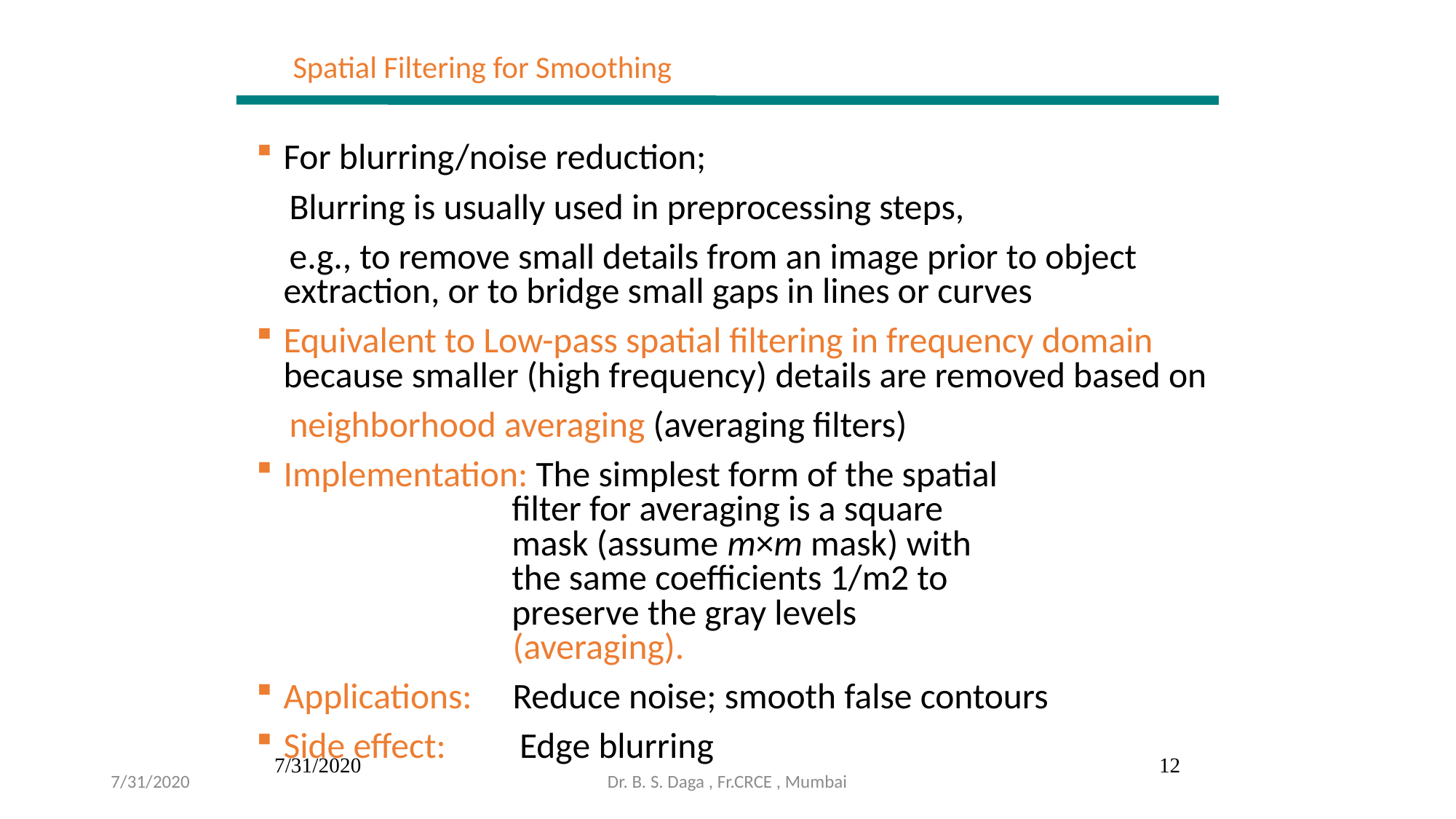

Spatial Filtering for Smoothing

For blurring/noise reduction;
    Blurring is usually used in preprocessing steps,
    e.g., to remove small details from an image prior to object extraction, or to bridge small gaps in lines or curves
Equivalent to Low-pass spatial filtering in frequency domain because smaller (high frequency) details are removed based on
    neighborhood averaging (averaging filters)
Implementation: The simplest form of the spatial
                            filter for averaging is a square
                            mask (assume m×m mask) with
                            the same coefficients 1/m2 to
                            preserve the gray levels
                            (averaging).
Applications:     Reduce noise; smooth false contours
Side effect:         Edge blurring

7/31/2020
12
7/31/2020
Dr. B. S. Daga , Fr.CRCE , Mumbai